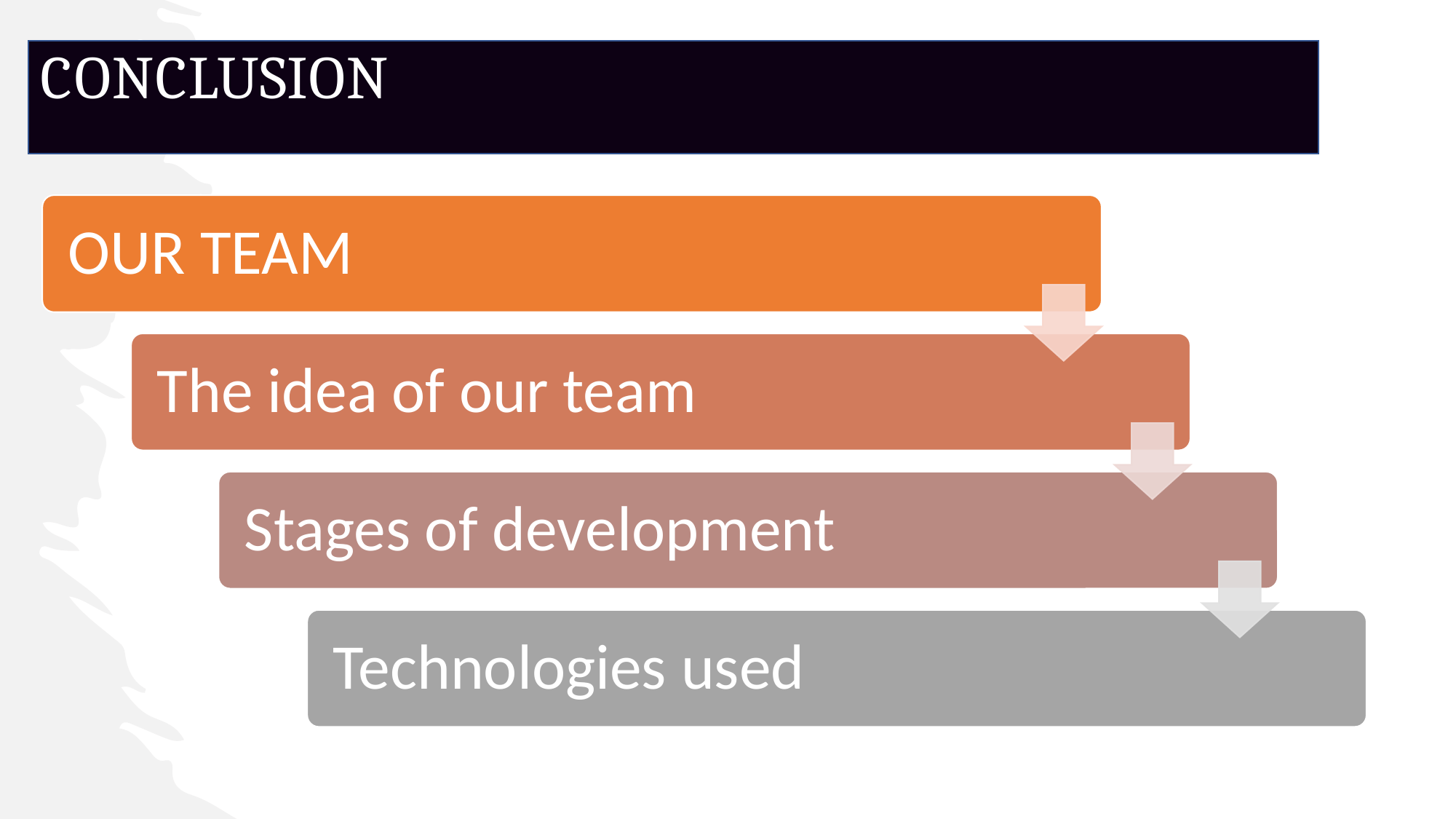

CONCLUSION
OUR TEAM
The idea of our team
Stages of development
Technologies used